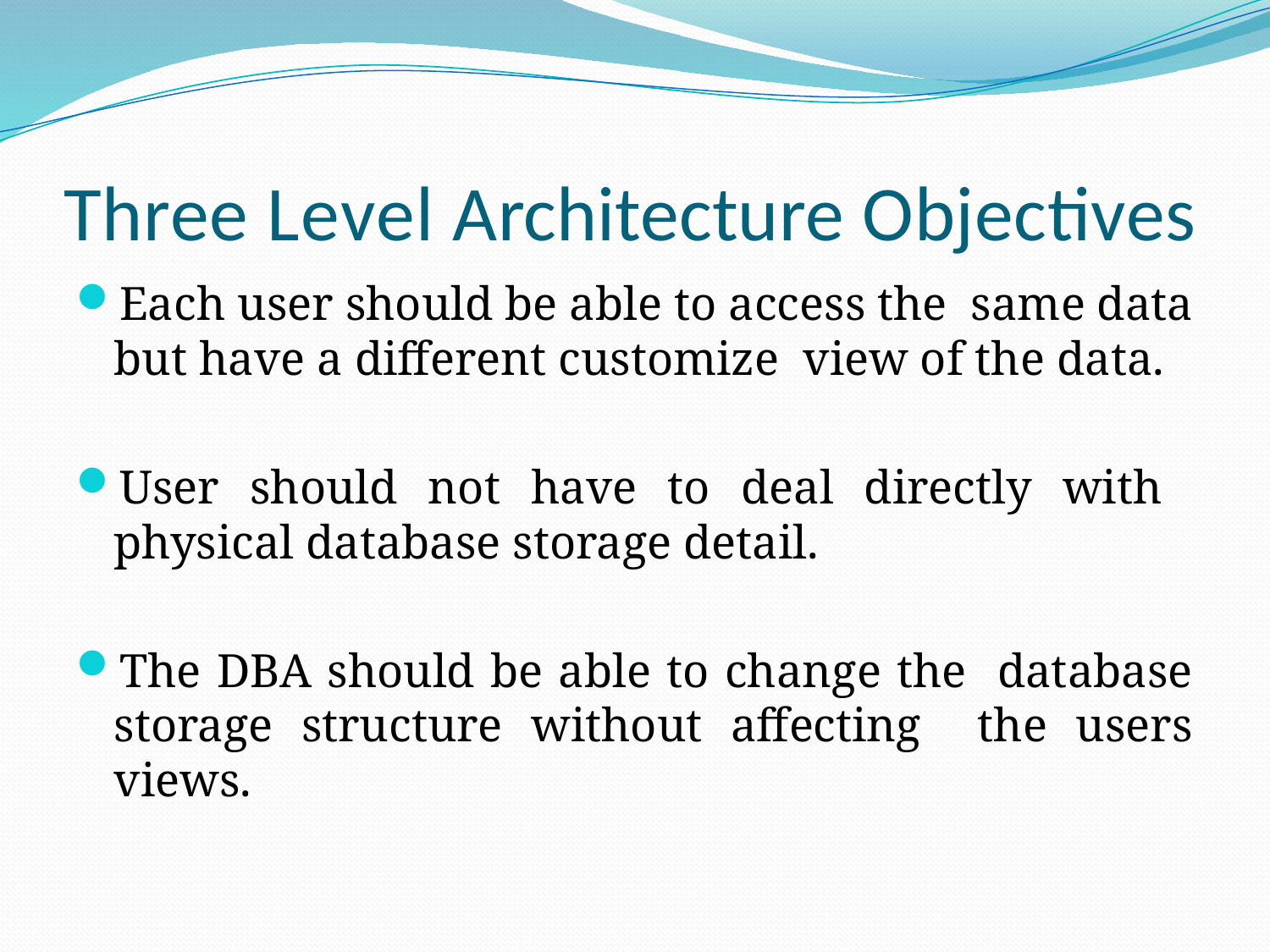

# Three Level Architecture Objectives
Each user should be able to access the  same data but have a different customize  view of the data.

User should not have to deal directly with  physical database storage detail.

The DBA should be able to change the  database storage structure without affecting  the users views.